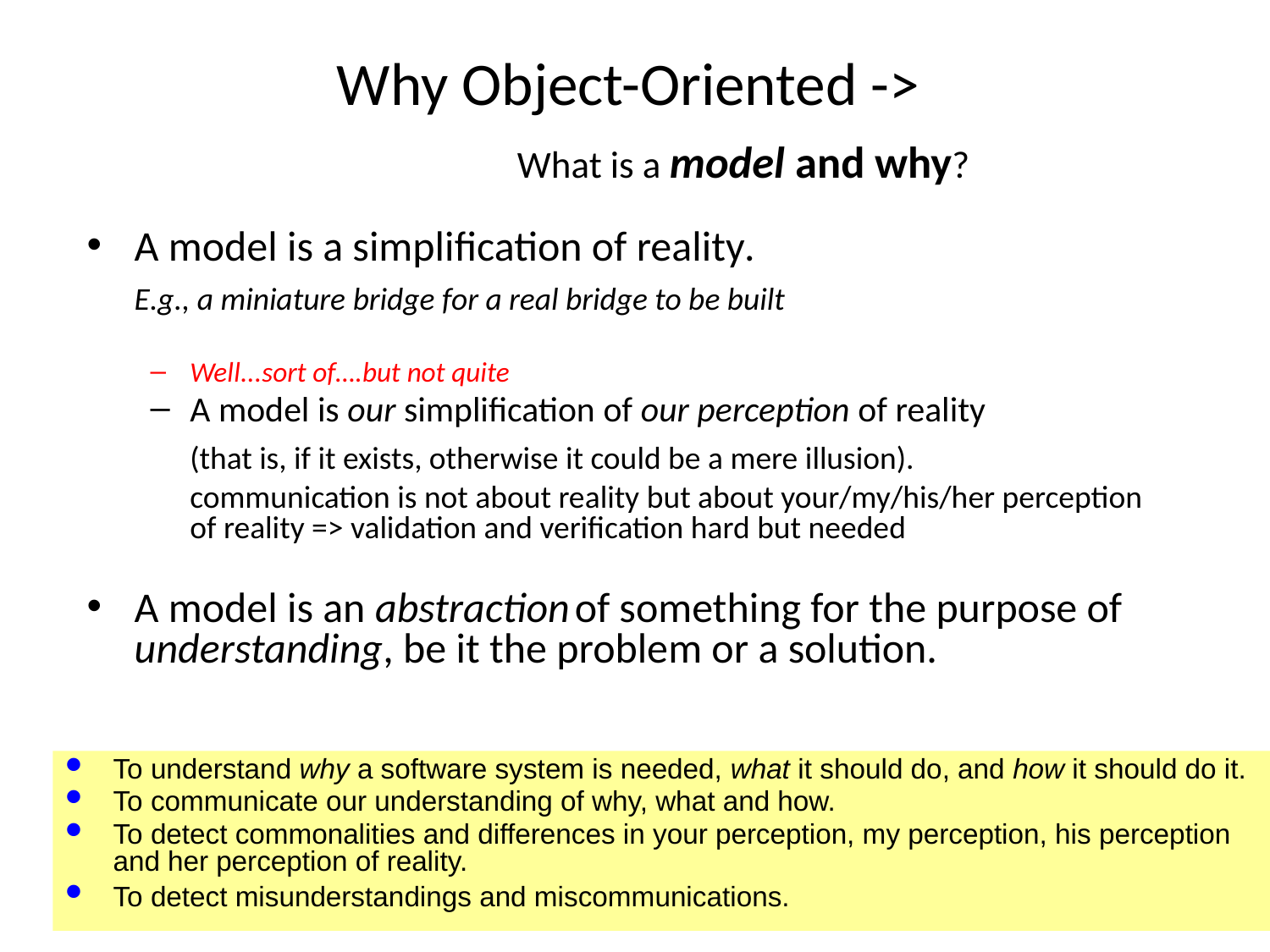

# Why Object-Oriented -> What is a model and why?
A model is a simplification of reality.
     E.g., a miniature bridge for a real bridge to be built

Well...sort of….but not quite
A model is our simplification of our perception of reality
	(that is, if it exists, otherwise it could be a mere illusion).
	communication is not about reality but about your/my/his/her perception of reality => validation and verification hard but needed

A model is an abstraction of something for the purpose of understanding, be it the problem or a solution.
To understand why a software system is needed, what it should do, and how it should do it.
To communicate our understanding of why, what and how.
To detect commonalities and differences in your perception, my perception, his perception and her perception of reality.
To detect misunderstandings and miscommunications.
9